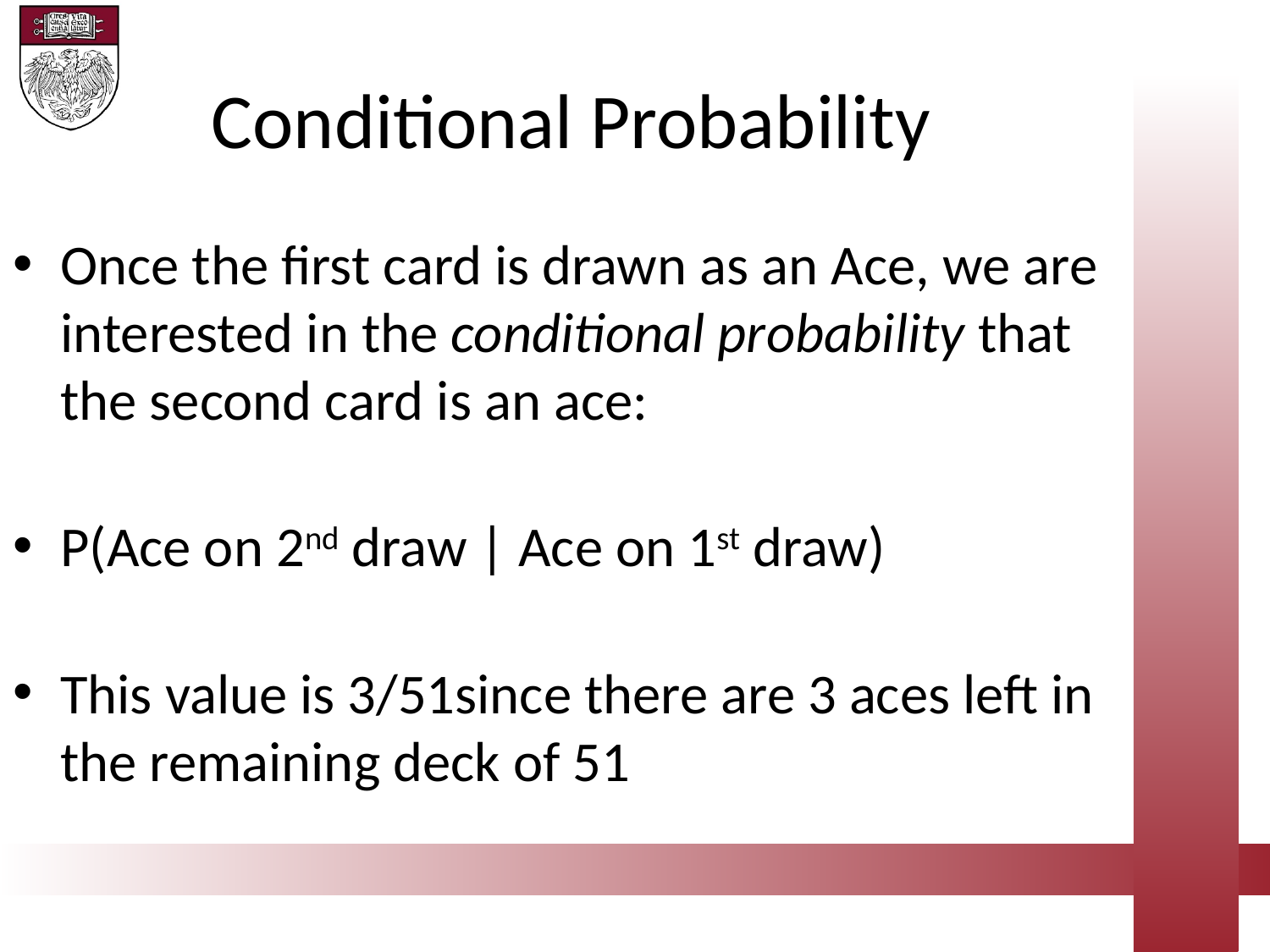

Conditional Probability
Once the first card is drawn as an Ace, we are interested in the conditional probability that the second card is an ace:
P(Ace on 2nd draw | Ace on 1st draw)
This value is 3/51since there are 3 aces left in the remaining deck of 51